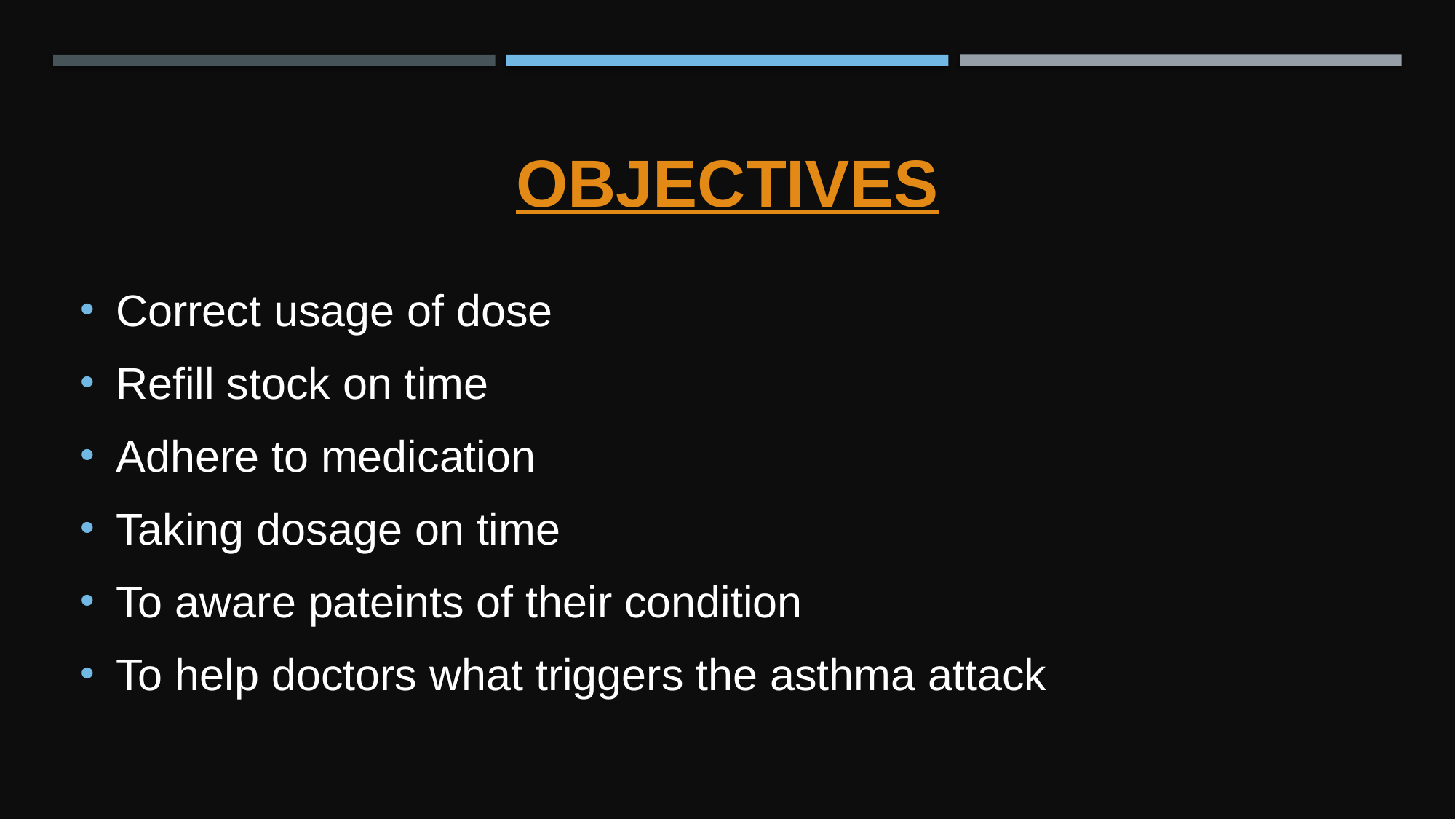

# Objectives
Correct usage of dose
Refill stock on time
Adhere to medication
Taking dosage on time
To aware pateints of their condition
To help doctors what triggers the asthma attack